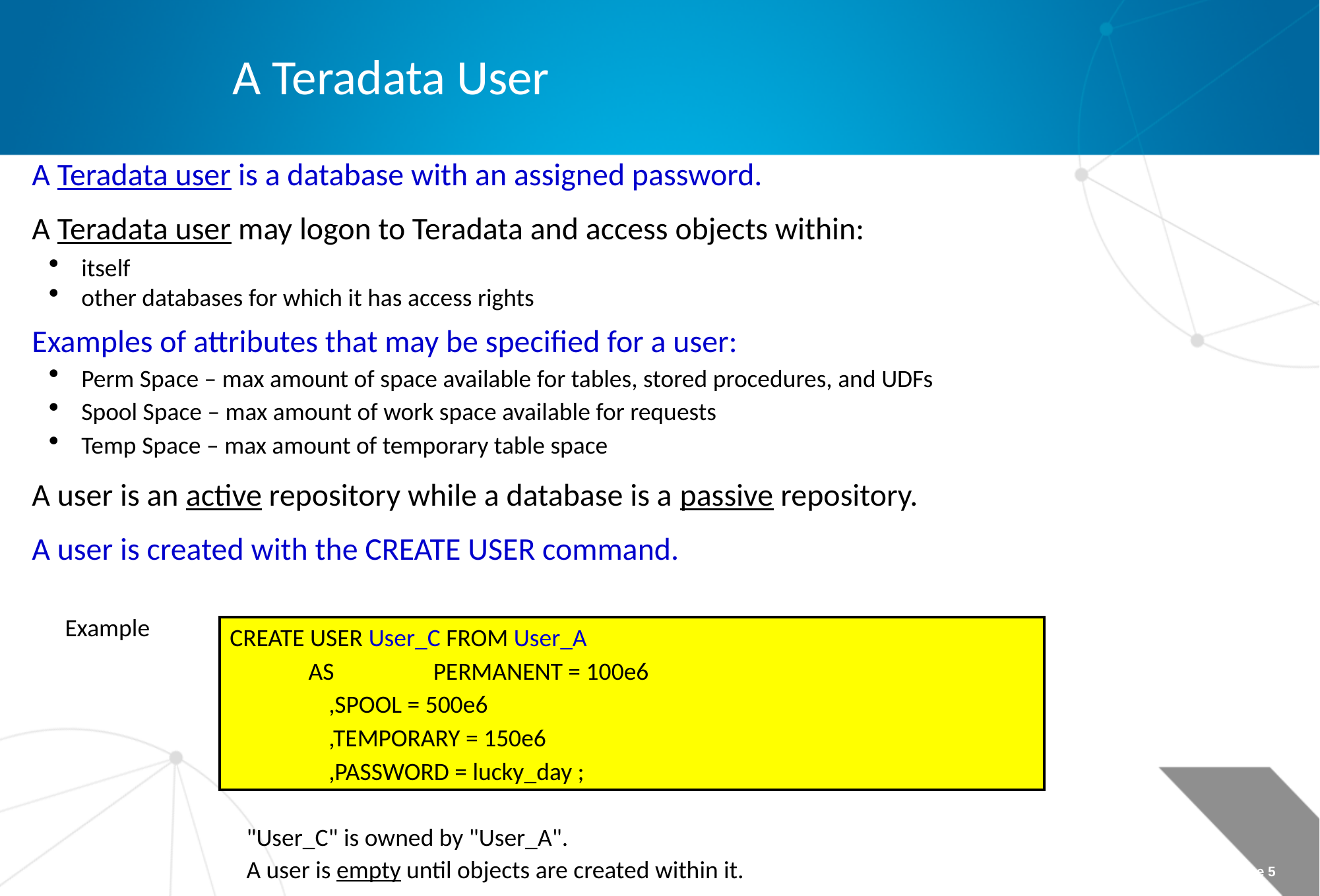

A Teradata User
A Teradata user is a database with an assigned password.
A Teradata user may logon to Teradata and access objects within:
itself
other databases for which it has access rights
Examples of attributes that may be specified for a user:
Perm Space – max amount of space available for tables, stored procedures, and UDFs
Spool Space – max amount of work space available for requests
Temp Space – max amount of temporary table space
A user is an active repository while a database is a passive repository.
A user is created with the CREATE USER command.
Example
CREATE USER User_C FROM User_A
	AS	 PERMANENT = 100e6
		,SPOOL = 500e6
		,TEMPORARY = 150e6
		,PASSWORD = lucky_day ;
"User_C" is owned by "User_A".
A user is empty until objects are created within it.
Page 5